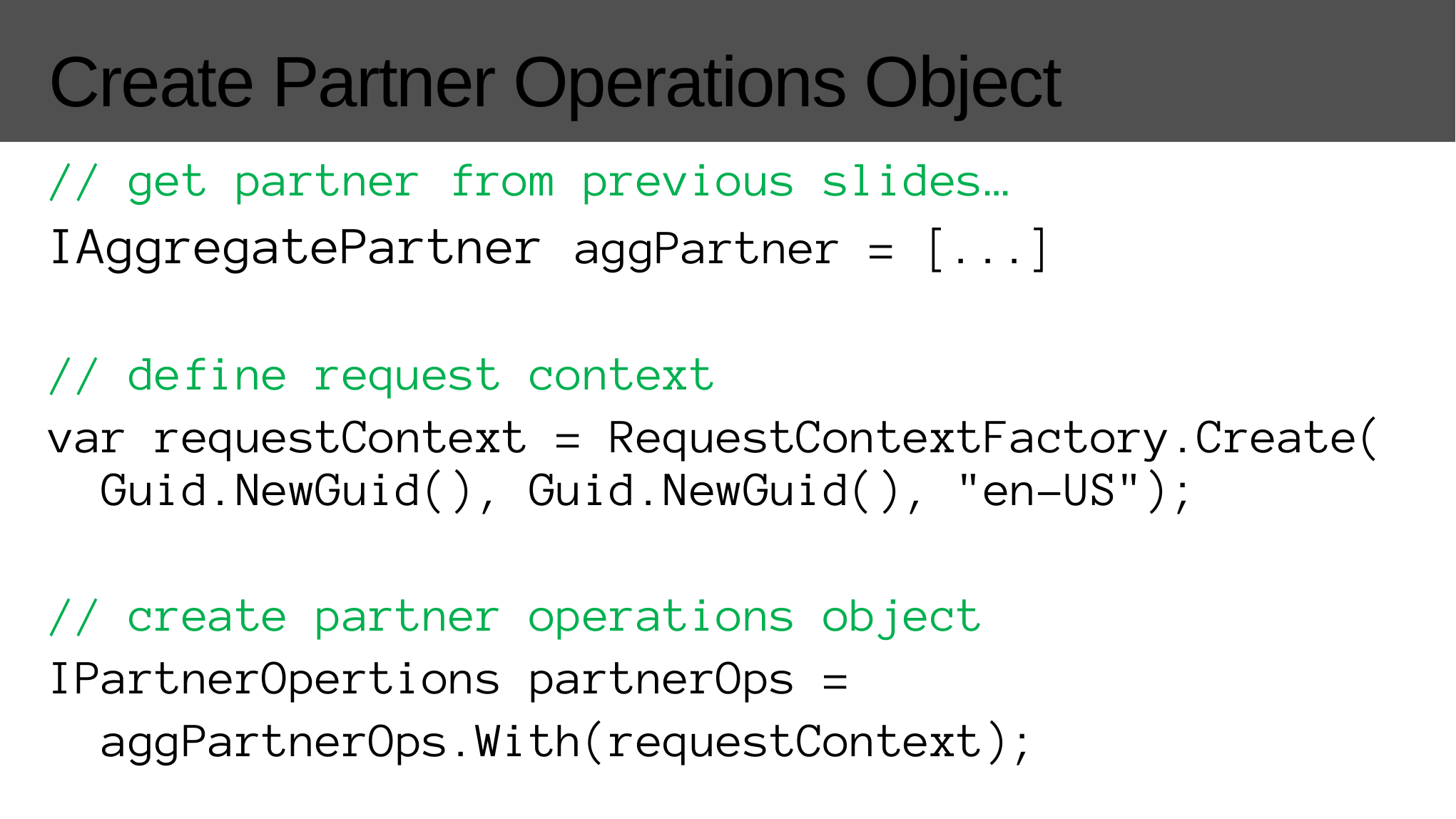

# Create Partner Operations Object
// get partner from previous slides…
IAggregatePartner aggPartner = [...]

// define request context
var requestContext = RequestContextFactory.Create(
  Guid.NewGuid(), Guid.NewGuid(), "en-US");

// create partner operations object
IPartnerOpertions partnerOps =
  aggPartnerOps.With(requestContext);